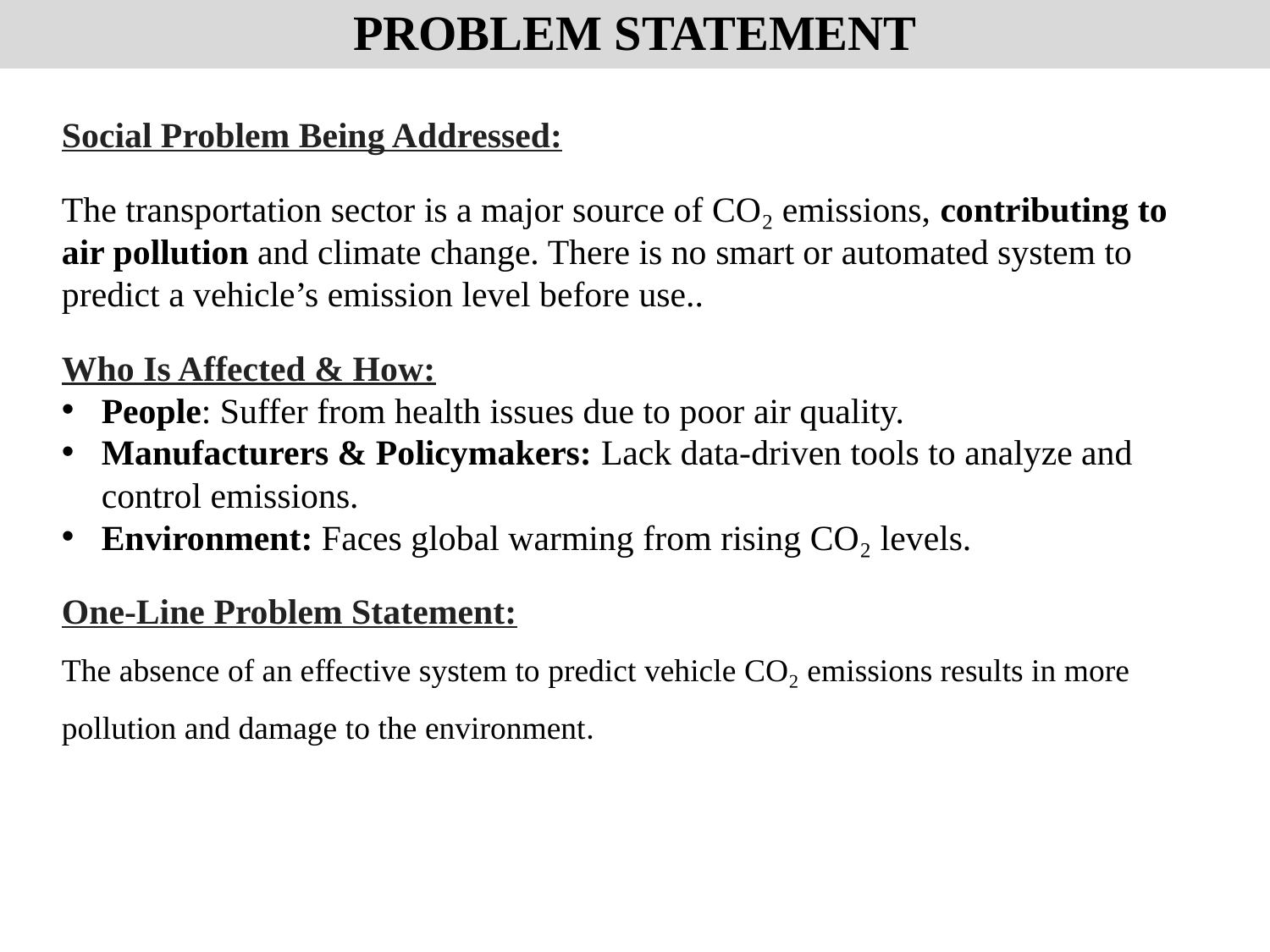

# PROBLEM STATEMENT
Social Problem Being Addressed:
The transportation sector is a major source of CO₂ emissions, contributing to air pollution and climate change. There is no smart or automated system to predict a vehicle’s emission level before use..
Who Is Affected & How:
People: Suffer from health issues due to poor air quality.
Manufacturers & Policymakers: Lack data-driven tools to analyze and control emissions.
Environment: Faces global warming from rising CO₂ levels.
One-Line Problem Statement:
The absence of an effective system to predict vehicle CO₂ emissions results in more pollution and damage to the environment.